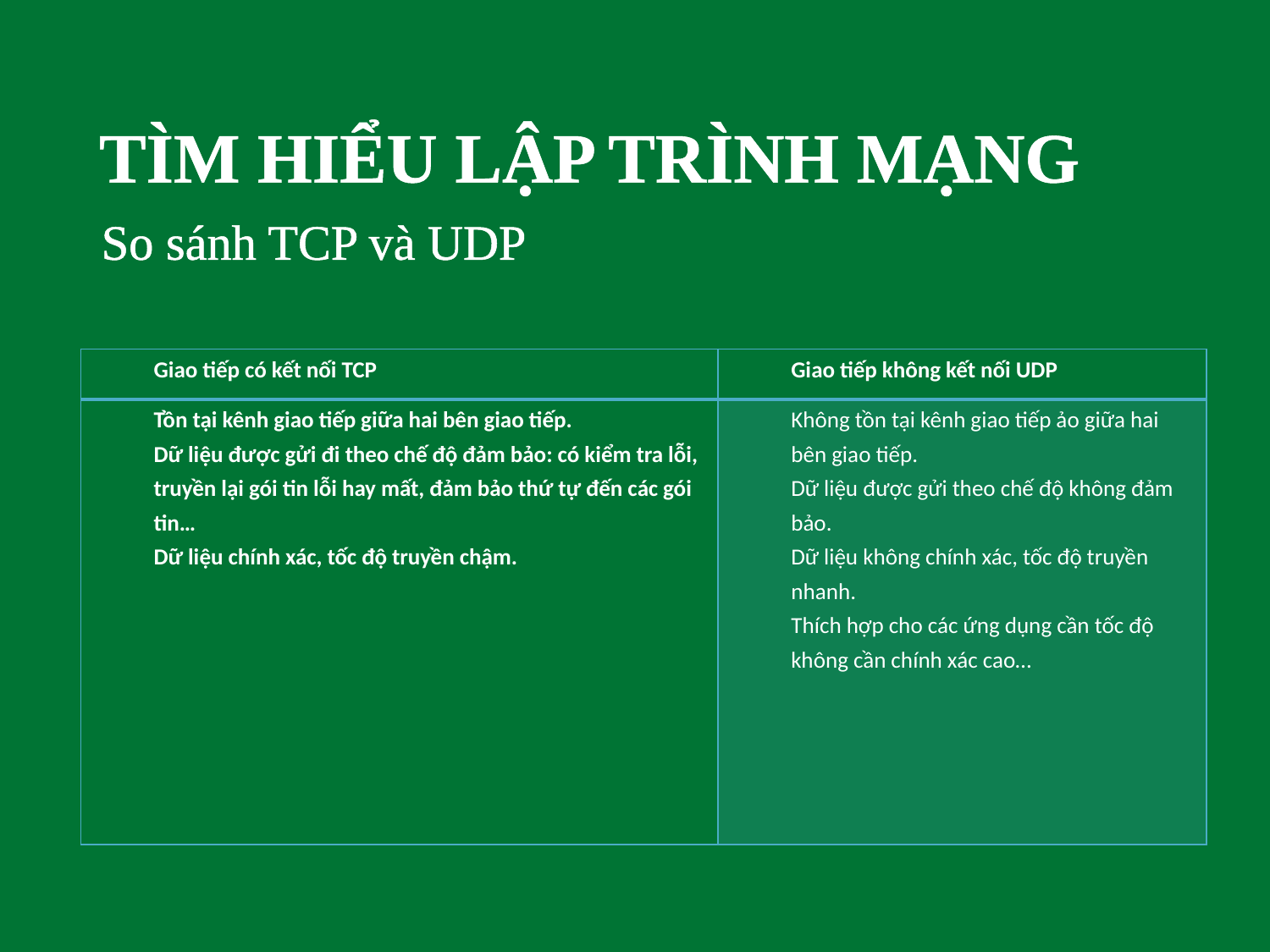

TÌM HIỂU LẬP TRÌNH MẠNG
So sánh TCP và UDP
| Giao tiếp có kết nối TCP | Giao tiếp không kết nối UDP |
| --- | --- |
| Tồn tại kênh giao tiếp giữa hai bên giao tiếp. Dữ liệu được gửi đi theo chế độ đảm bảo: có kiểm tra lỗi, truyền lại gói tin lỗi hay mất, đảm bảo thứ tự đến các gói tin… Dữ liệu chính xác, tốc độ truyền chậm. | Không tồn tại kênh giao tiếp ảo giữa hai bên giao tiếp. Dữ liệu được gửi theo chế độ không đảm bảo. Dữ liệu không chính xác, tốc độ truyền nhanh. Thích hợp cho các ứng dụng cần tốc độ không cần chính xác cao… |